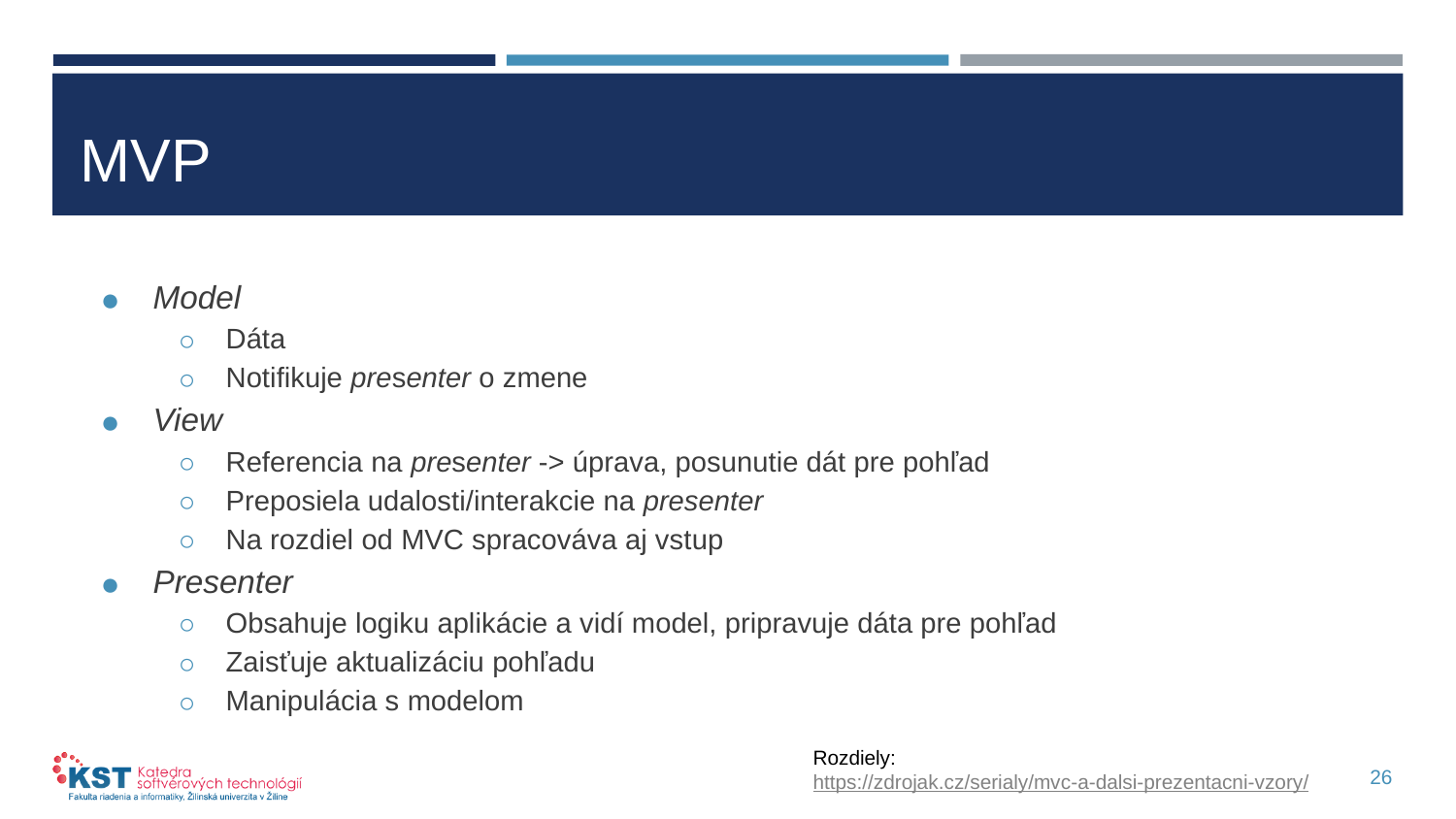

# MVP
Model
Dáta
Notifikuje presenter o zmene
View
Referencia na presenter -> úprava, posunutie dát pre pohľad
Preposiela udalosti/interakcie na presenter
Na rozdiel od MVC spracováva aj vstup
Presenter
Obsahuje logiku aplikácie a vidí model, pripravuje dáta pre pohľad
Zaisťuje aktualizáciu pohľadu
Manipulácia s modelom
Rozdiely: https://zdrojak.cz/serialy/mvc-a-dalsi-prezentacni-vzory/
26